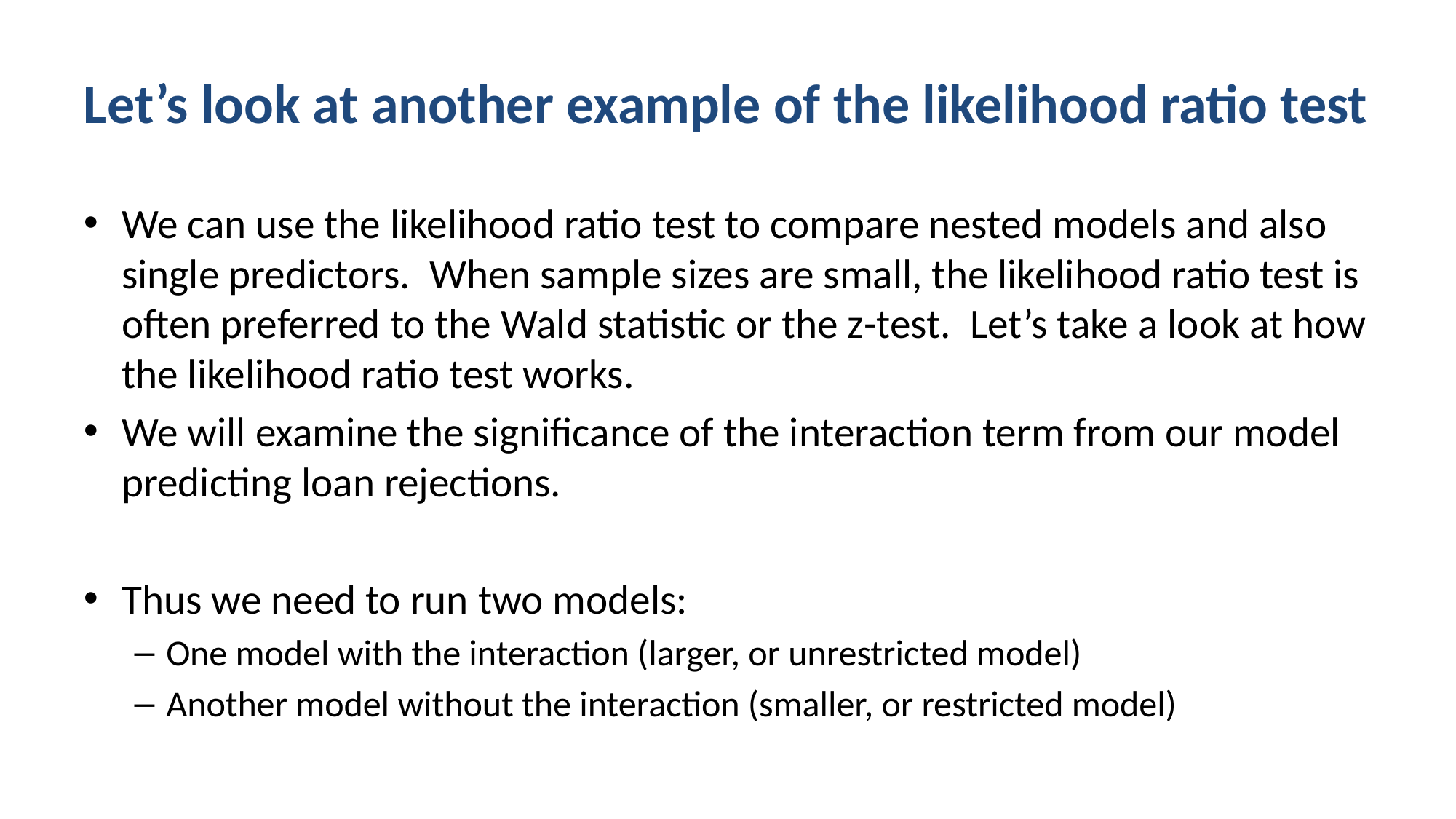

# Let’s look at another example of the likelihood ratio test
We can use the likelihood ratio test to compare nested models and also single predictors.  When sample sizes are small, the likelihood ratio test is often preferred to the Wald statistic or the z-test.  Let’s take a look at how the likelihood ratio test works.
We will examine the significance of the interaction term from our model predicting loan rejections.

Thus we need to run two models:
One model with the interaction (larger, or unrestricted model)
Another model without the interaction (smaller, or restricted model)